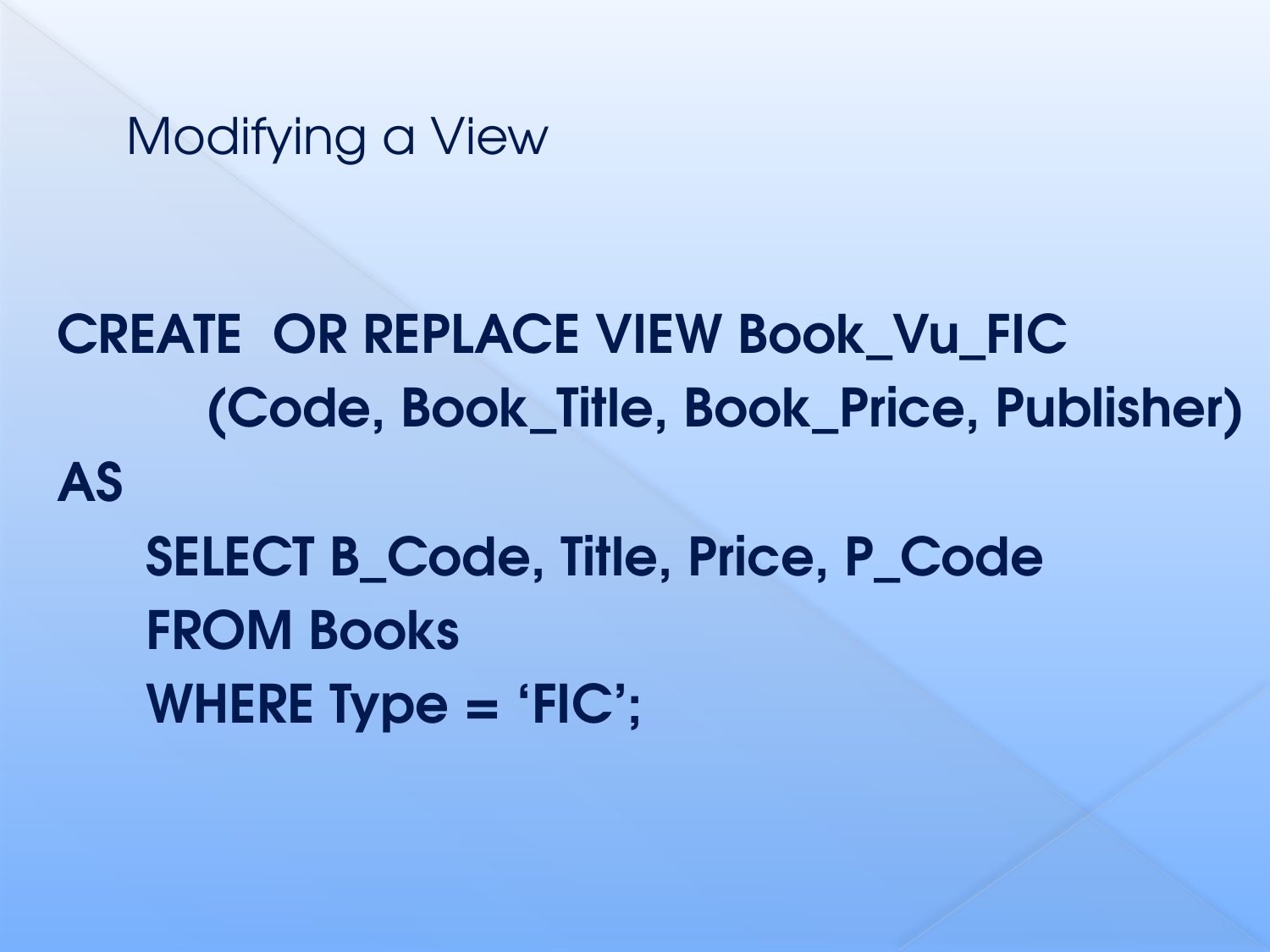

# Modifying a View
   CREATE  OR REPLACE VIEW Book_Vu_FIC
             (Code, Book_Title, Book_Price, Publisher)
   AS
         SELECT B_Code, Title, Price, P_Code
         FROM Books
         WHERE Type = ‘FIC’;